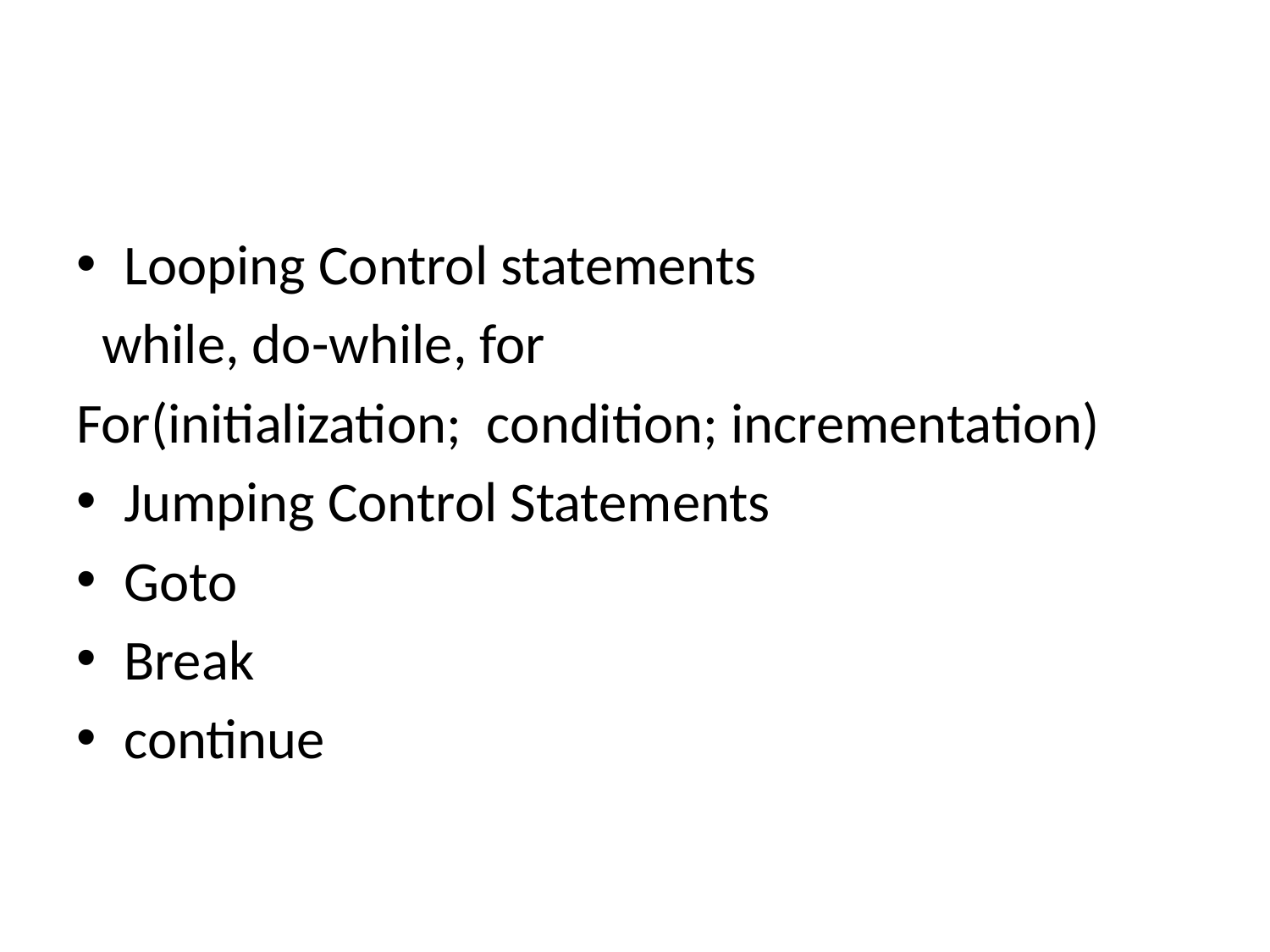

#
Looping Control statements
  while, do-while, for
For(initialization;  condition; incrementation)
Jumping Control Statements
Goto
Break
continue